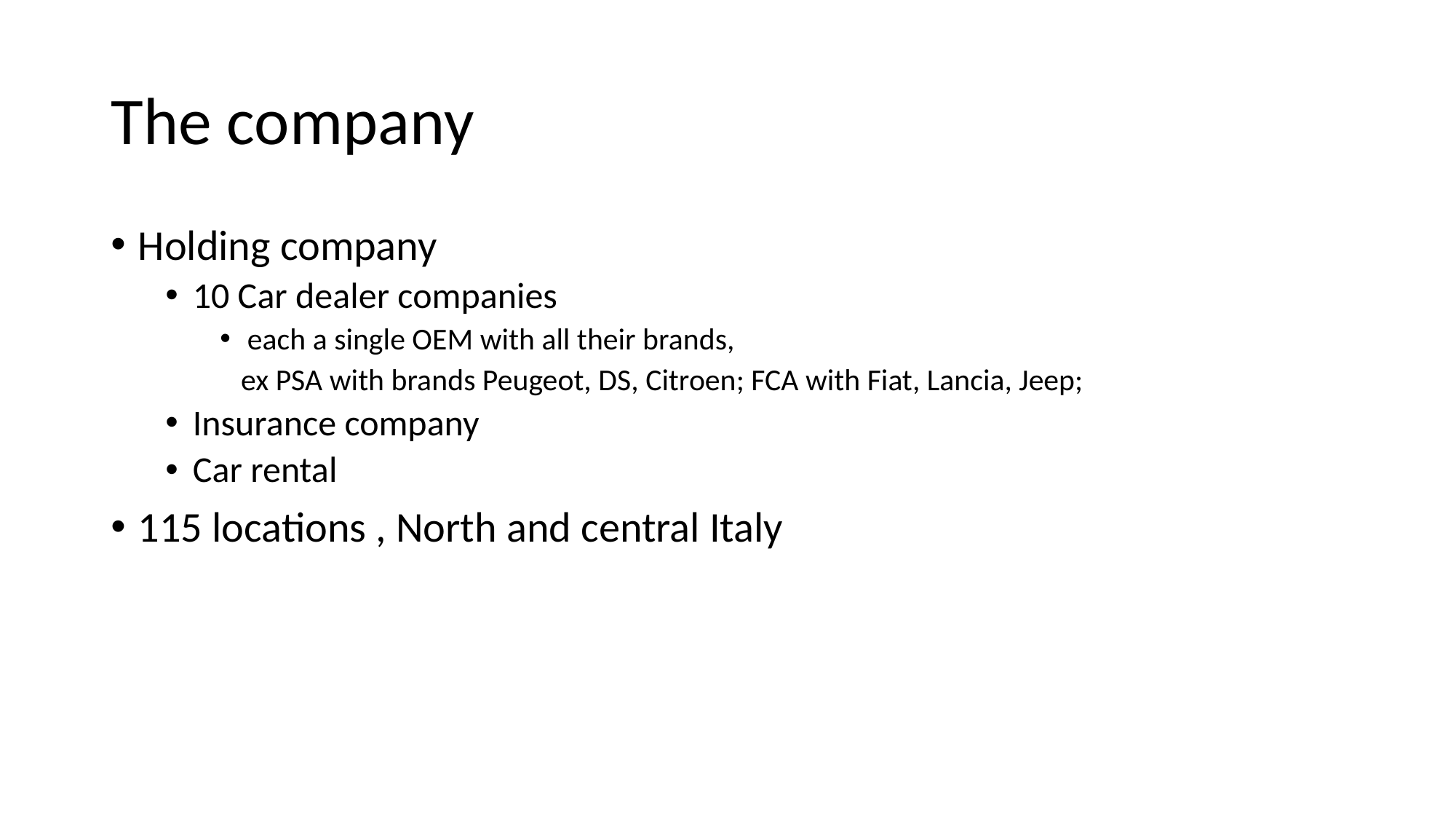

# The company
Holding company
10 Car dealer companies
each a single OEM with all their brands,
   ex PSA with brands Peugeot, DS, Citroen; FCA with Fiat, Lancia, Jeep;
Insurance company
Car rental
115 locations , North and central Italy